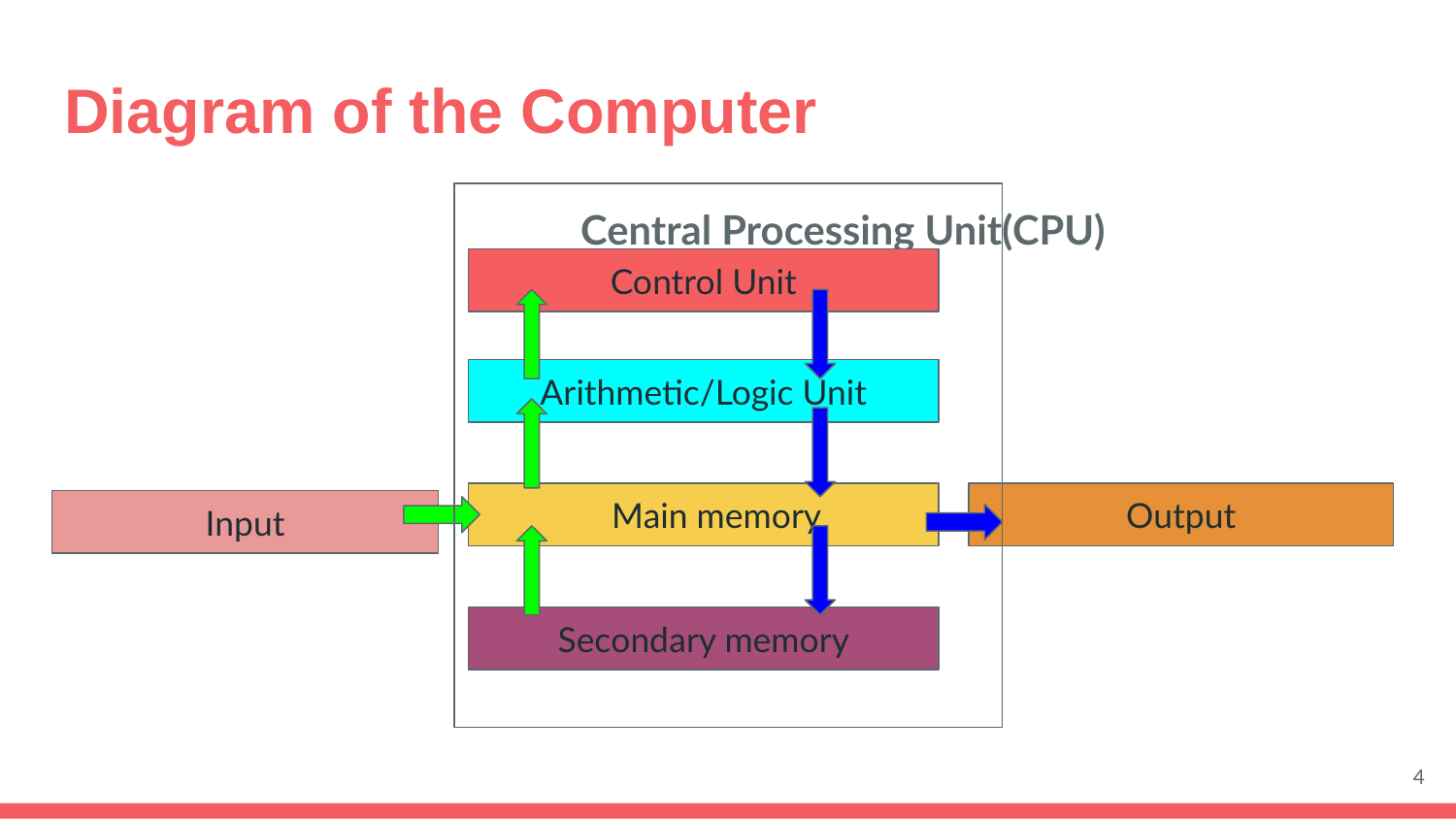

# Diagram of the Computer
                                                        Central Processing Unit(CPU)

Control Unit

Arithmetic/Logic Unit

   Main memory
Output
Input

Secondary memory
4